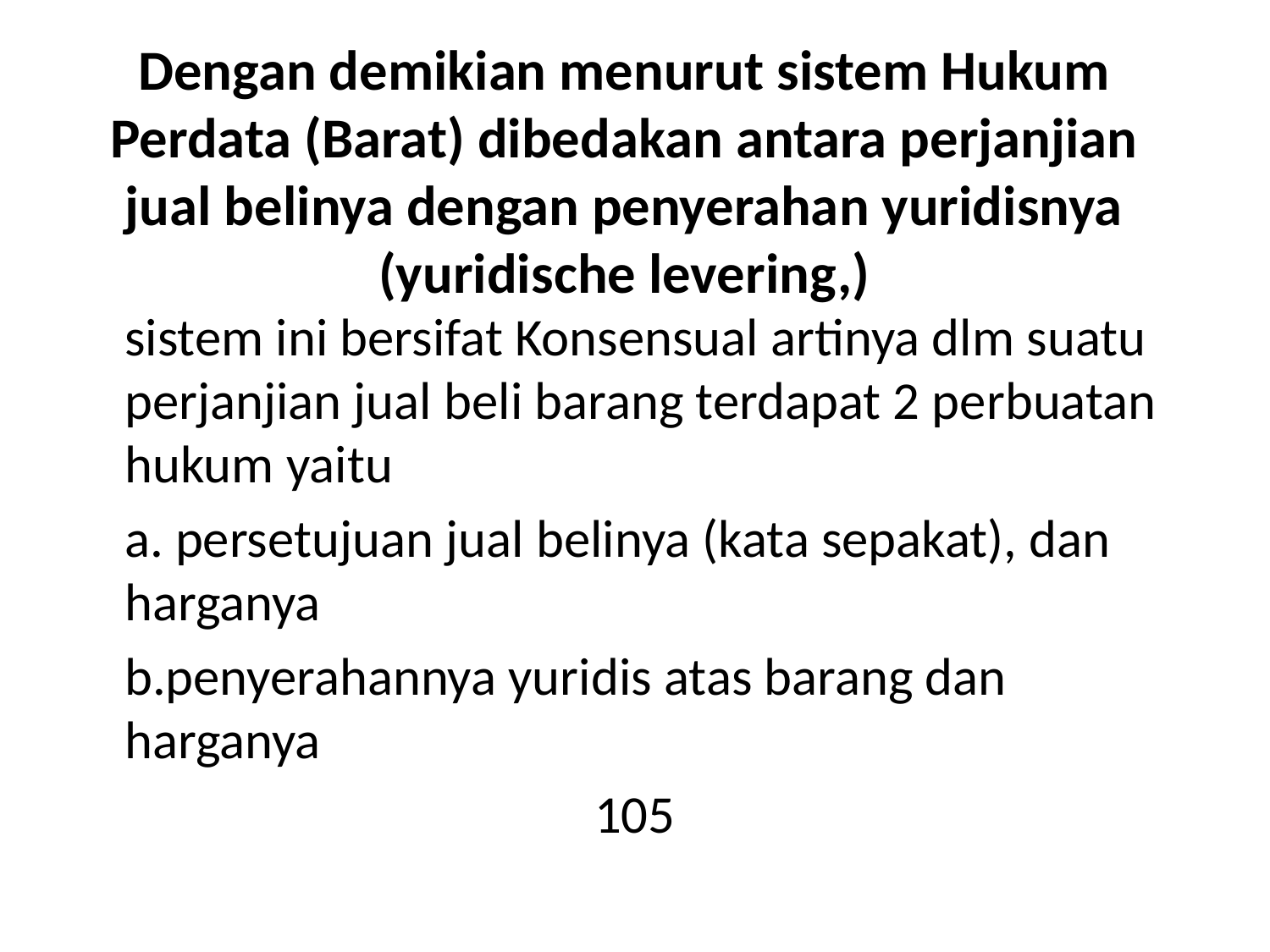

# Dengan demikian menurut sistem Hukum Perdata (Barat) dibedakan antara perjanjian jual belinya dengan penyerahan yuridisnya (yuridische levering,)
    sistem ini bersifat Konsensual artinya dlm suatu perjanjian jual beli barang terdapat 2 perbuatan hukum yaitu
    a. persetujuan jual belinya (kata sepakat), dan harganya
    b.penyerahannya yuridis atas barang dan harganya
105